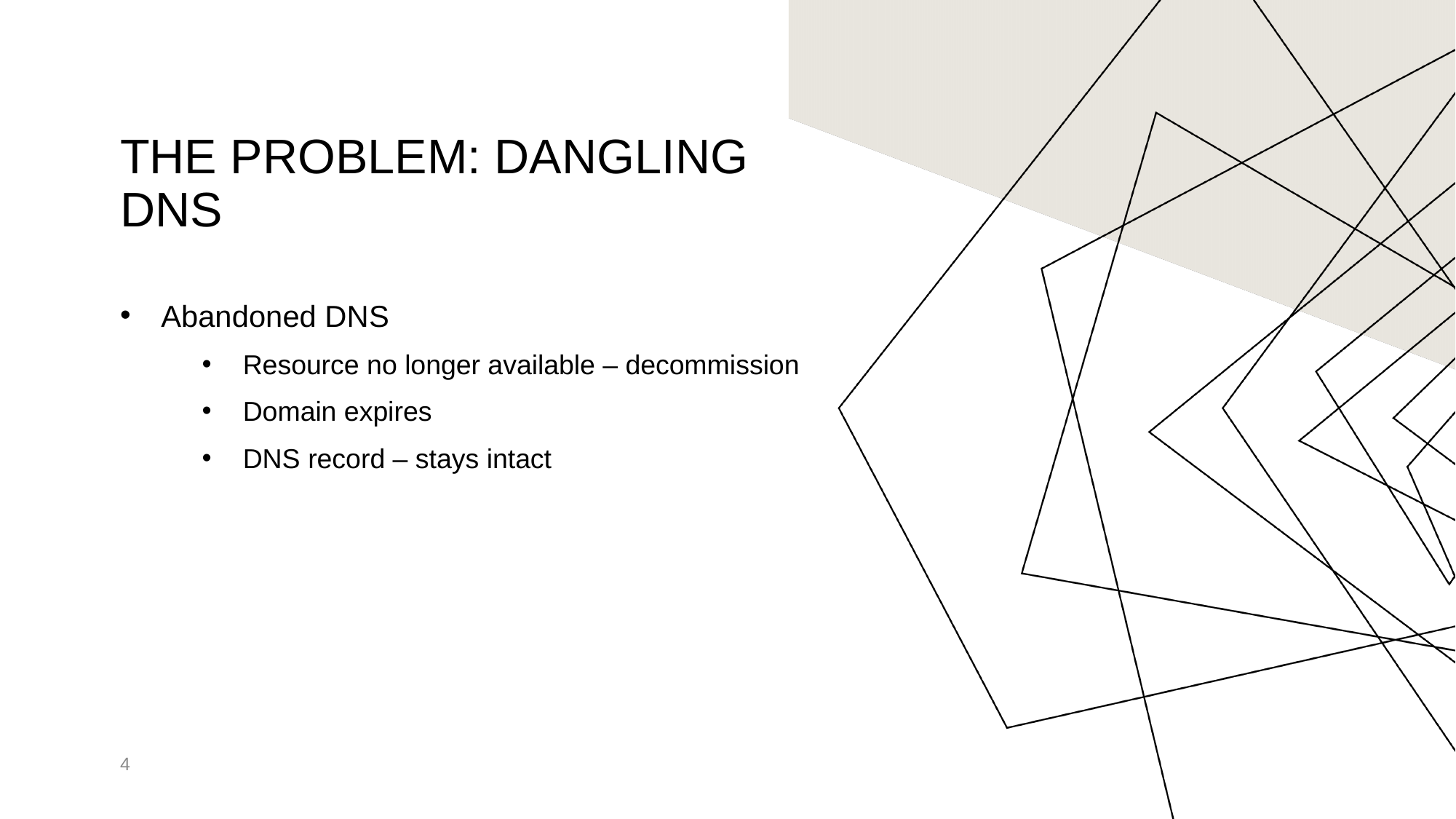

# The Problem: DANGLING DNS
Abandoned DNS
Resource no longer available – decommission
Domain expires
DNS record – stays intact

4